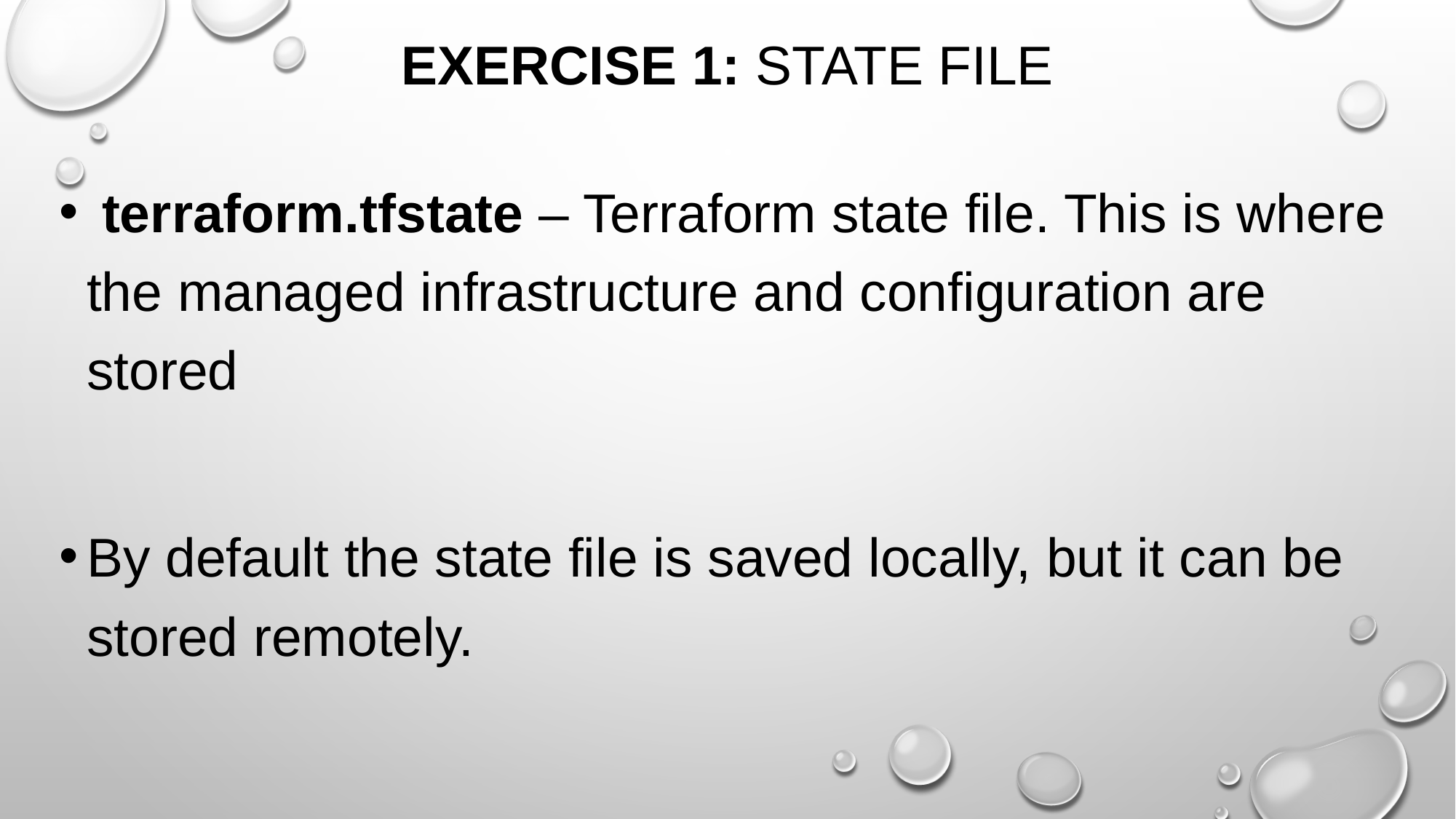

# Exercise 1: State file
 terraform.tfstate – Terraform state file. This is where the managed infrastructure and configuration are stored

By default the state file is saved locally, but it can be stored remotely.